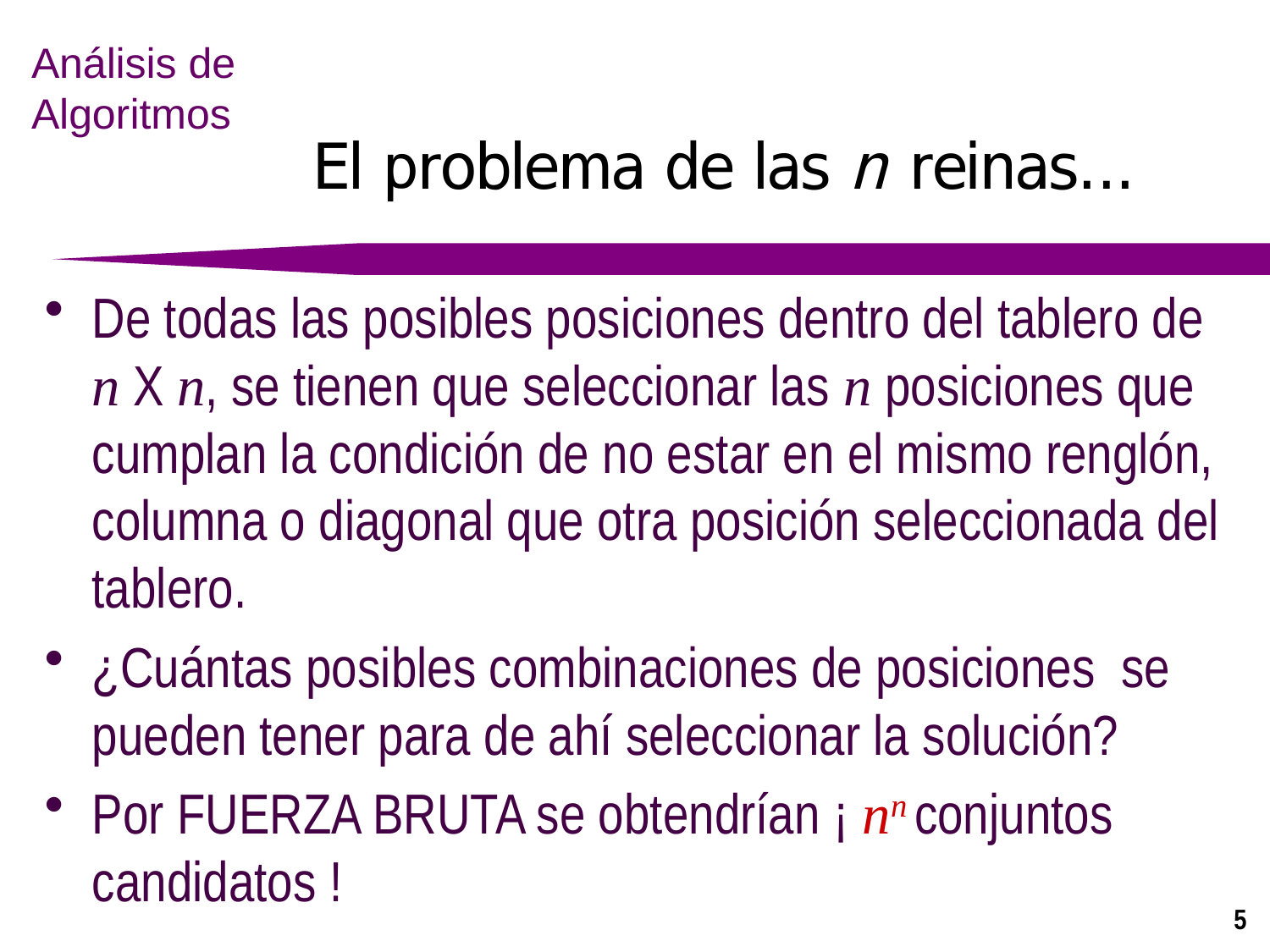

# El problema de las n reinas...
De todas las posibles posiciones dentro del tablero de
n X n, se tienen que seleccionar las n posiciones que cumplan la condición de no estar en el mismo renglón, columna o diagonal que otra posición seleccionada del tablero.
¿Cuántas posibles combinaciones de posiciones  se pueden tener para de ahí seleccionar la solución?
Por FUERZA BRUTA se obtendrían ¡ nn conjuntos candidatos !
5